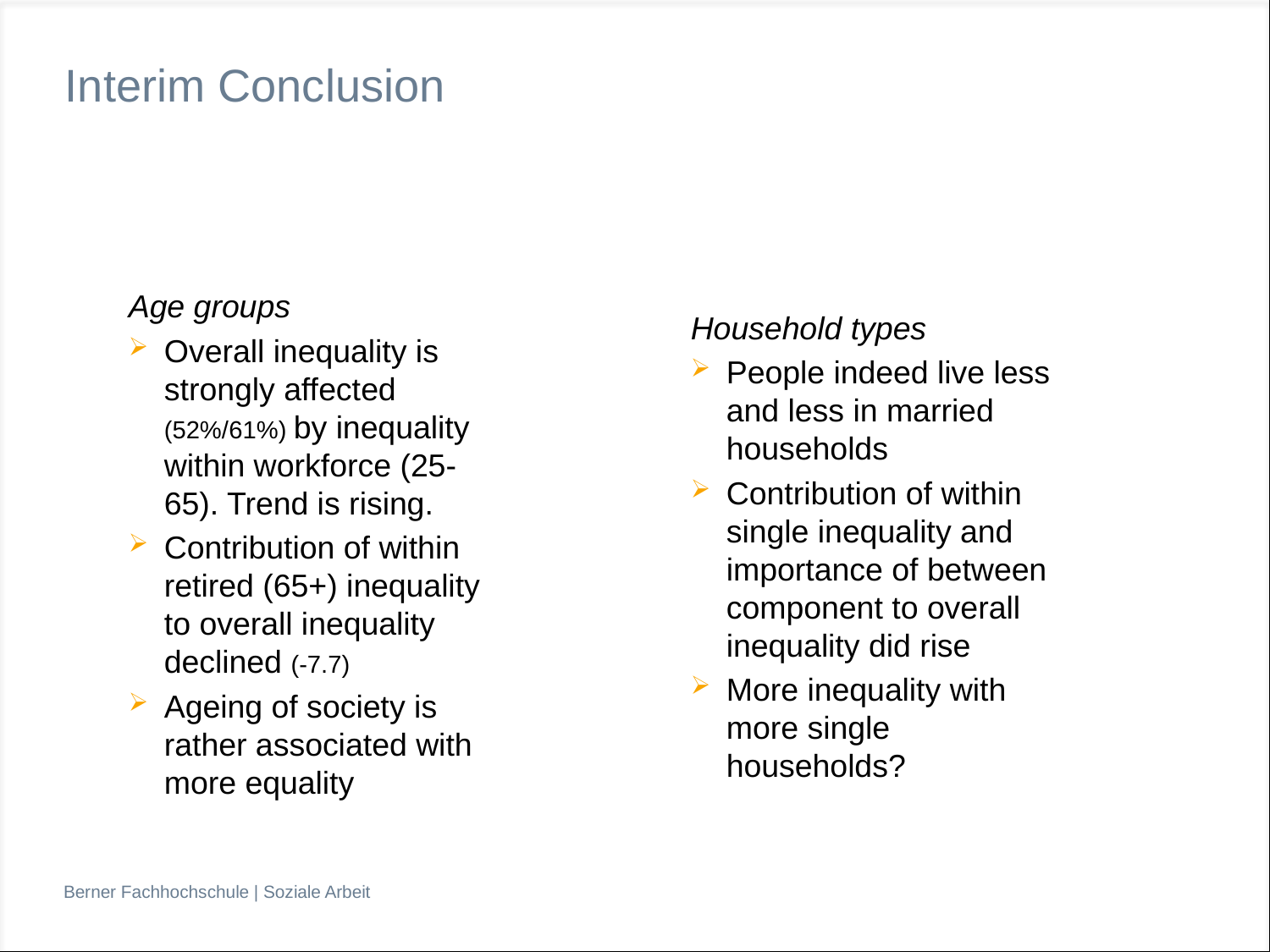

# Interim Conclusion

Age groups
Overall inequality is strongly affected (52%/61%) by inequality within workforce (25-65). Trend is rising.
Contribution of within retired (65+) inequality to overall inequality declined (-7.7)
Ageing of society is rather associated with more equality

Household types
People indeed live less and less in married households
Contribution of within single inequality and importance of between component to overall inequality did rise
More inequality with more single households?